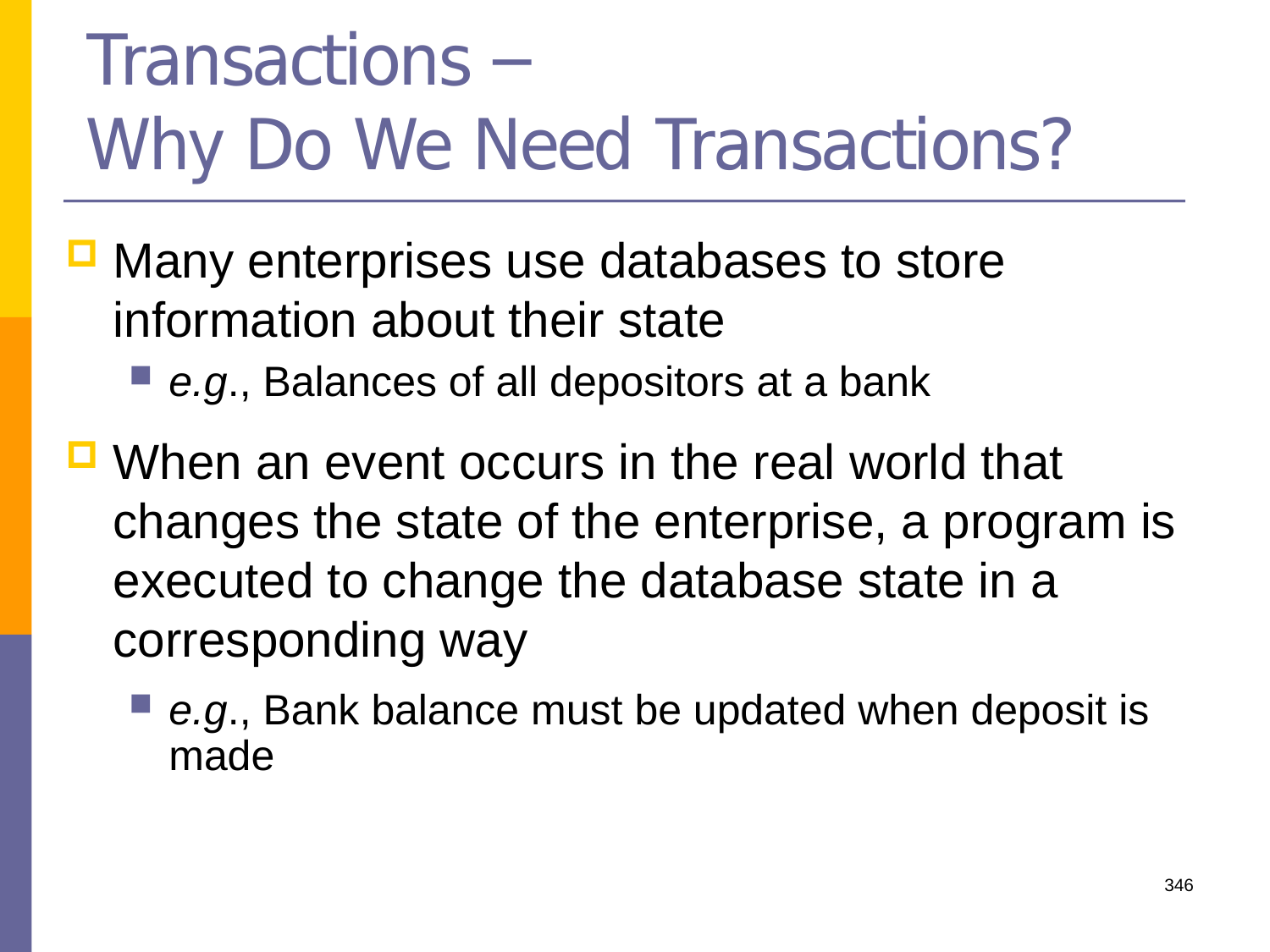

# Transactions – Why Do We Need Transactions?
Many enterprises use databases to store information about their state
e.g., Balances of all depositors at a bank
When an event occurs in the real world that changes the state of the enterprise, a program is executed to change the database state in a corresponding way
e.g., Bank balance must be updated when deposit is made
346